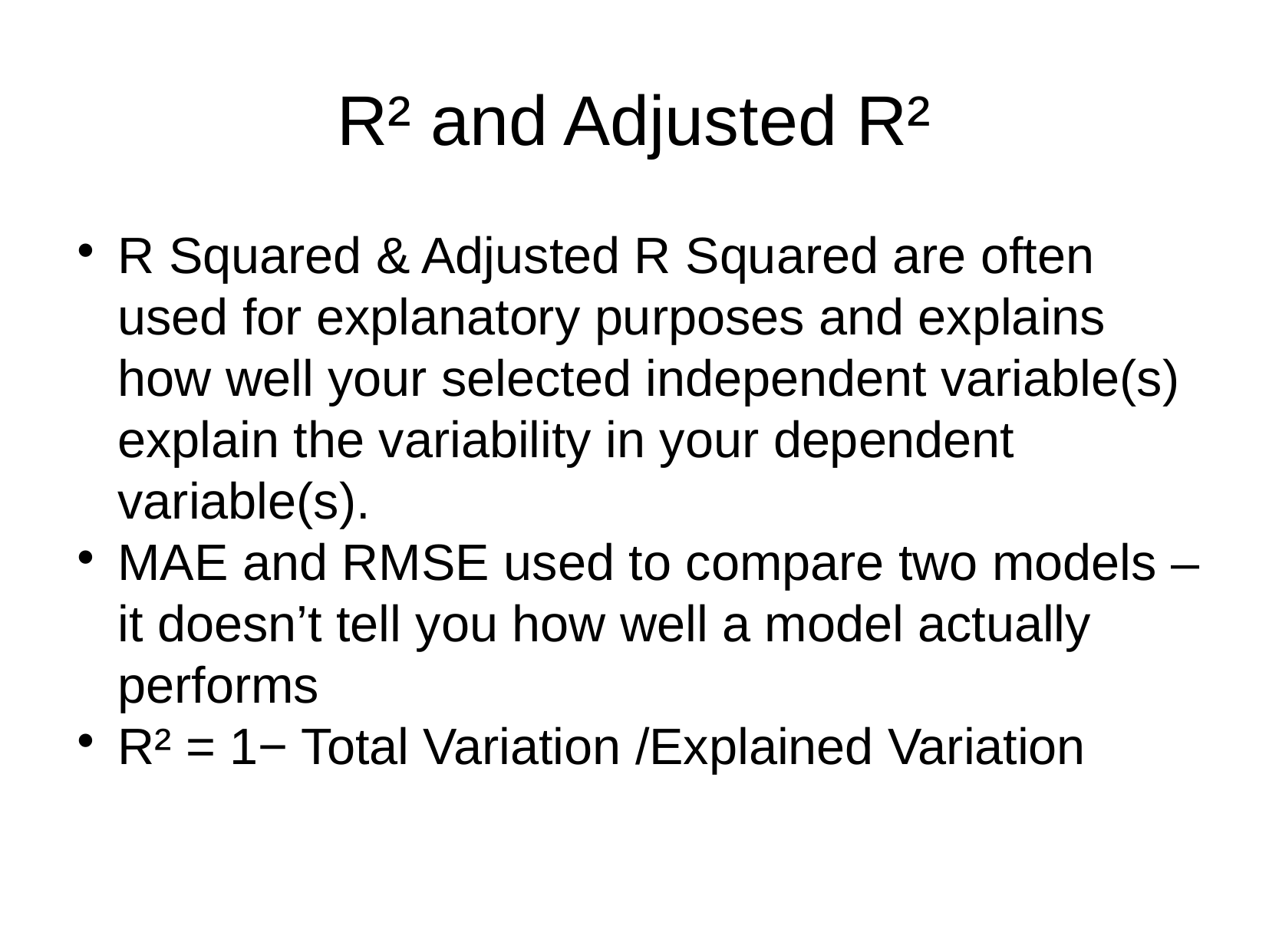

R² and Adjusted R²
R Squared & Adjusted R Squared are often used for explanatory purposes and explains how well your selected independent variable(s) explain the variability in your dependent variable(s).
MAE and RMSE used to compare two models – it doesn’t tell you how well a model actually performs
R² = 1− Total Variation /Explained Variation